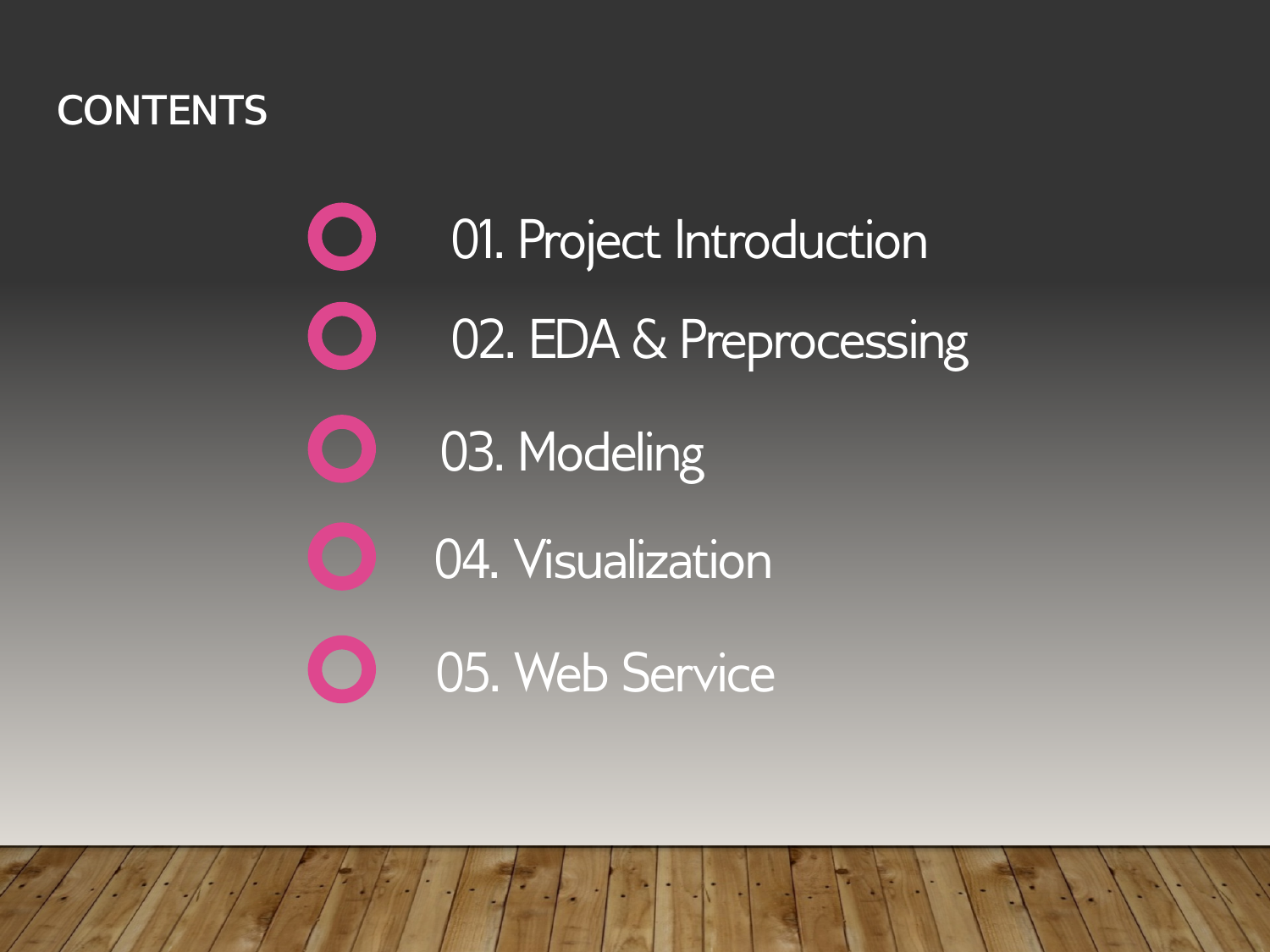

CONTENTS
01. Project Introduction

02. EDA & Preprocessing

03. Modeling

04. Visualization

05. Web Service